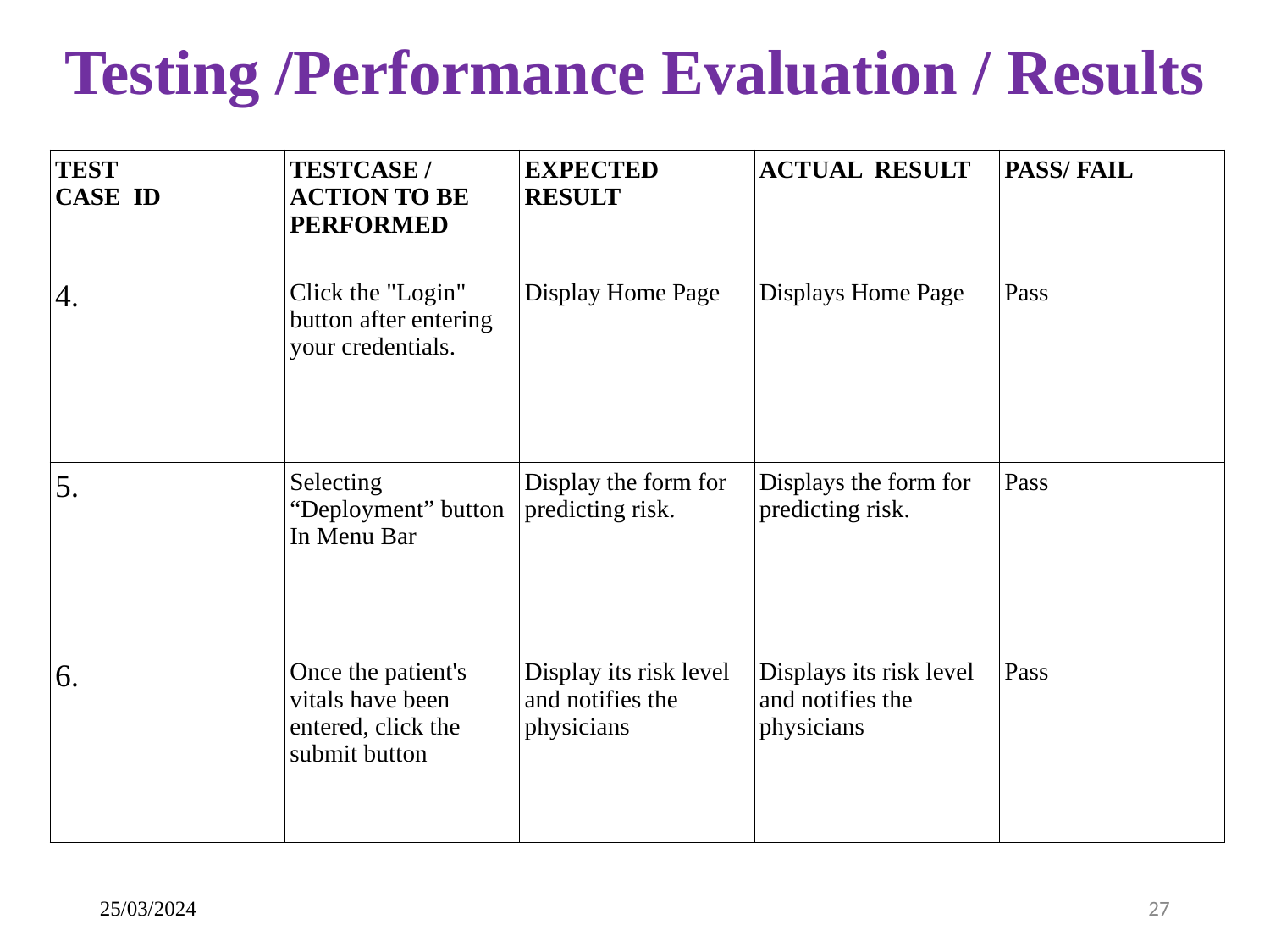

# Testing /Performance Evaluation / Results
| TEST CASE ID | TESTCASE / ACTION TO BE PERFORMED | EXPECTED RESULT | ACTUAL RESULT | PASS/ FAIL |
| --- | --- | --- | --- | --- |
| 4. | Click the "Login" button after entering your credentials. | Display Home Page | Displays Home Page | Pass |
| 5. | Selecting “Deployment” button In Menu Bar | Display the form for predicting risk. | Displays the form for predicting risk. | Pass |
| 6. | Once the patient's vitals have been entered, click the submit button | Display its risk level and notifies the physicians | Displays its risk level and notifies the physicians | Pass |
25/03/2024
27